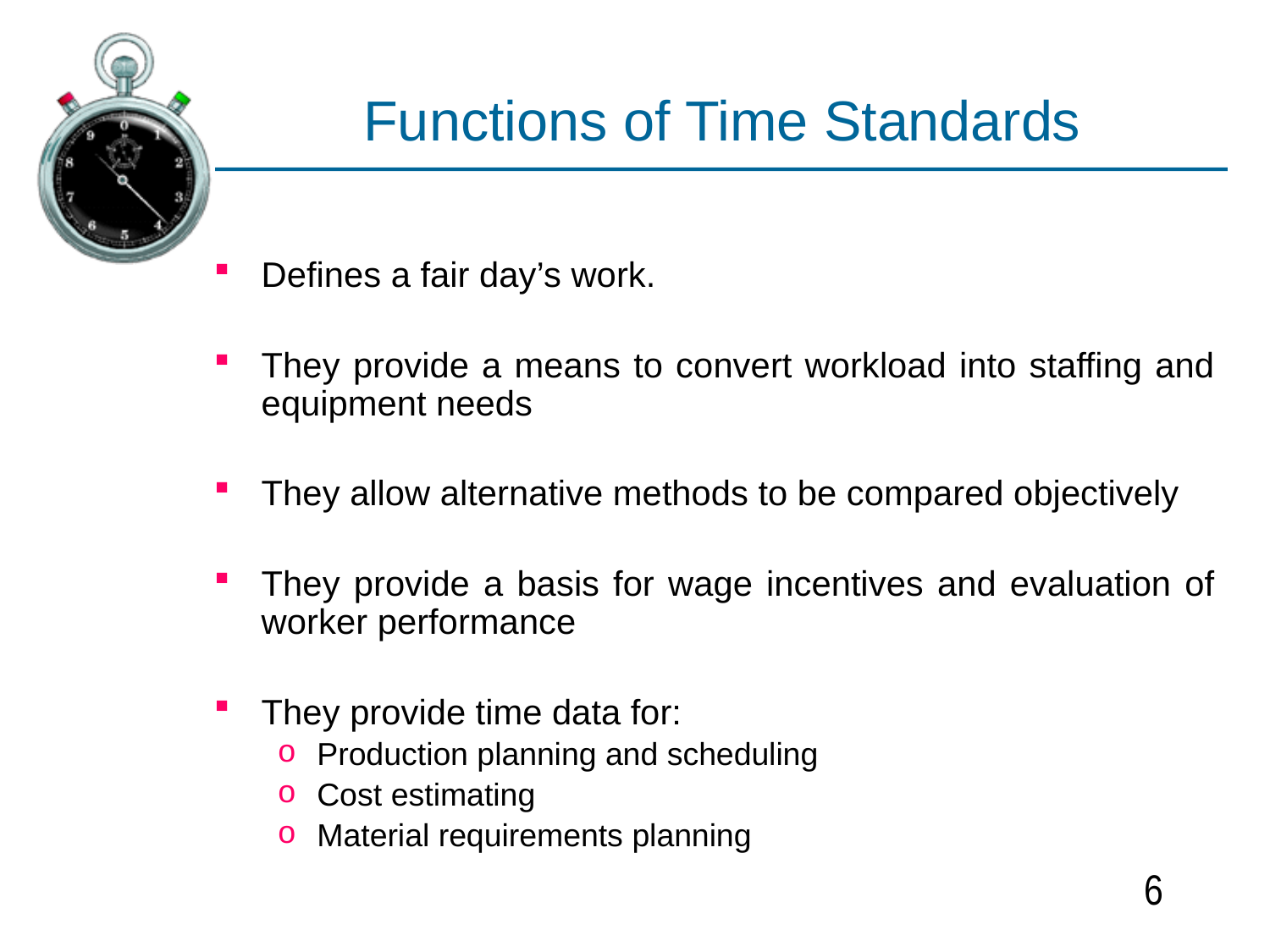

# Functions of Time Standards

Defines a fair day’s work.

They provide a means to convert workload into staffing and equipment needs

They allow alternative methods to be compared objectively

They provide a basis for wage incentives and evaluation of worker performance

They provide time data for:
Production planning and scheduling
Cost estimating
Material requirements planning